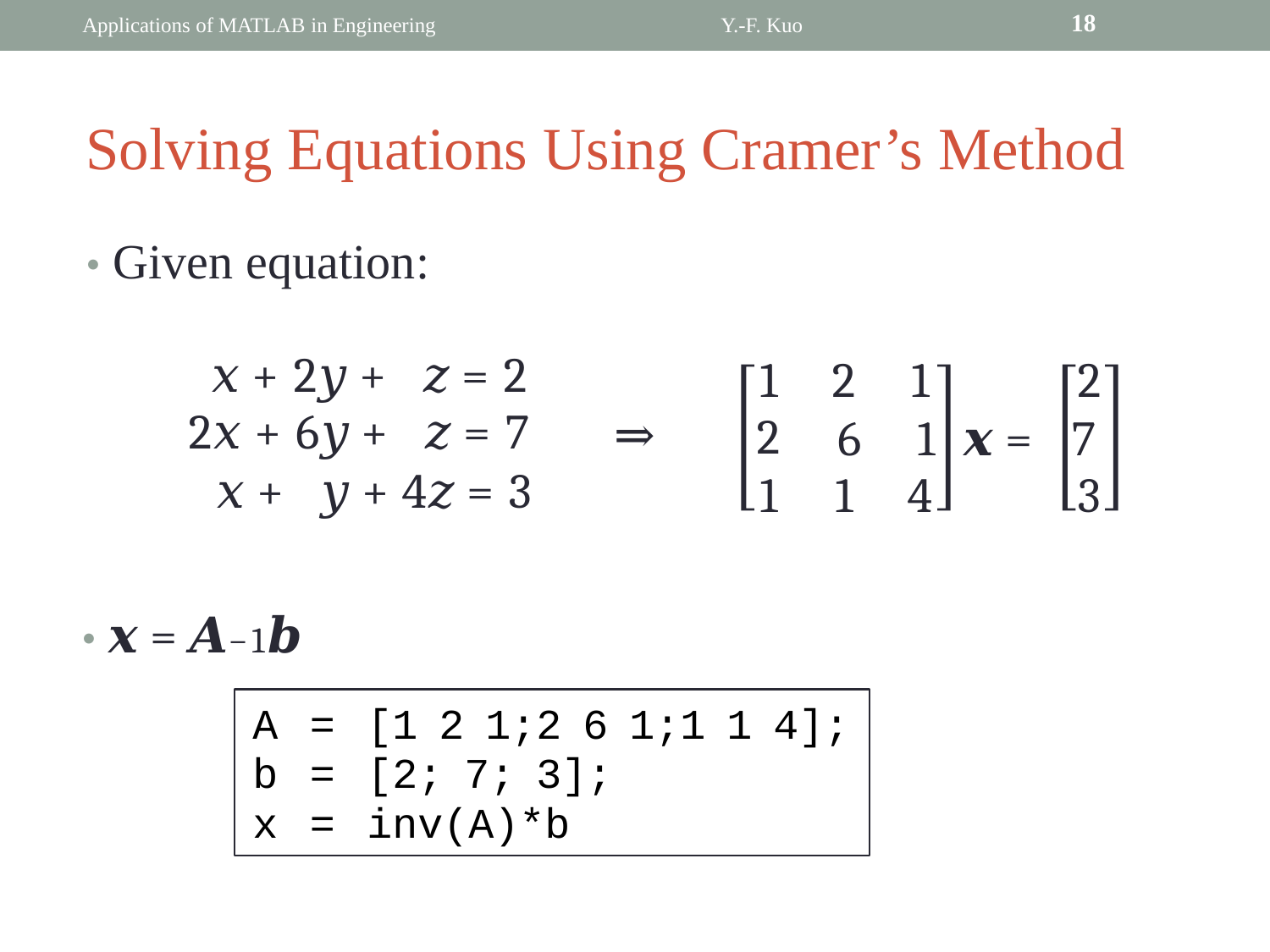

18
Applications of MATLAB in Engineering
Y.-F. Kuo

Solving Equations Using Cramer’s Method

• Given equation:
𝑥 + 2𝑦 +   𝑧 = 2
1
2    1
2

2𝑥 + 6𝑦 +   𝑧 = 7
⇒
6    1  𝒙 =   7
2
𝑥 +   𝑦 + 4𝑧 = 3
1
1    4
3
• 𝒙 = 𝑨−1𝒃

	A   =   [1  2  1;2  6  1;1  1  4];
	b   =   [2;  7;  3];
	x   =   inv(A)*b